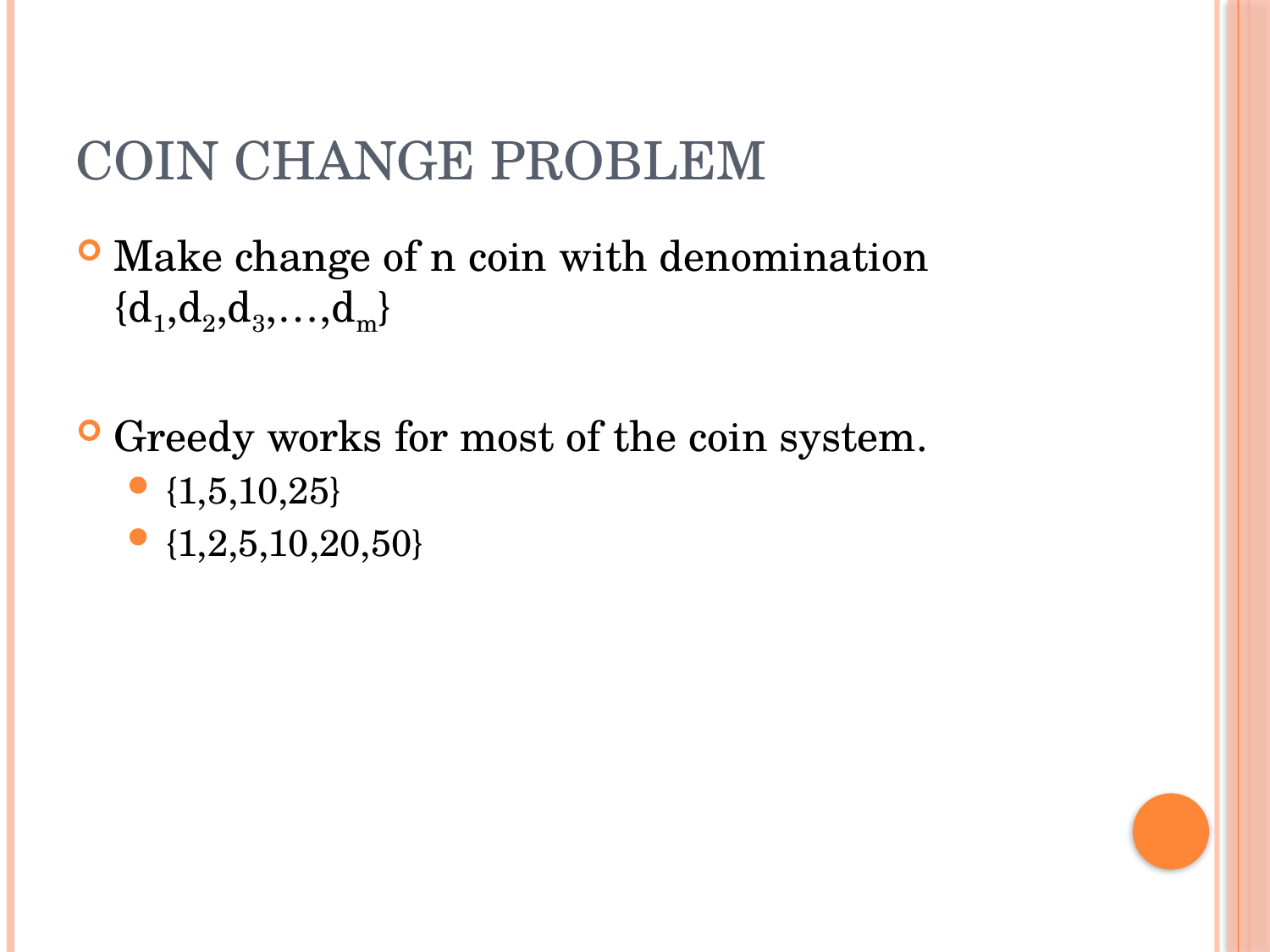

# Coin Change Problem
Make change of n coin with denomination {d1,d2,d3,…,dm}

Greedy works for most of the coin system.
{1,5,10,25}
{1,2,5,10,20,50}